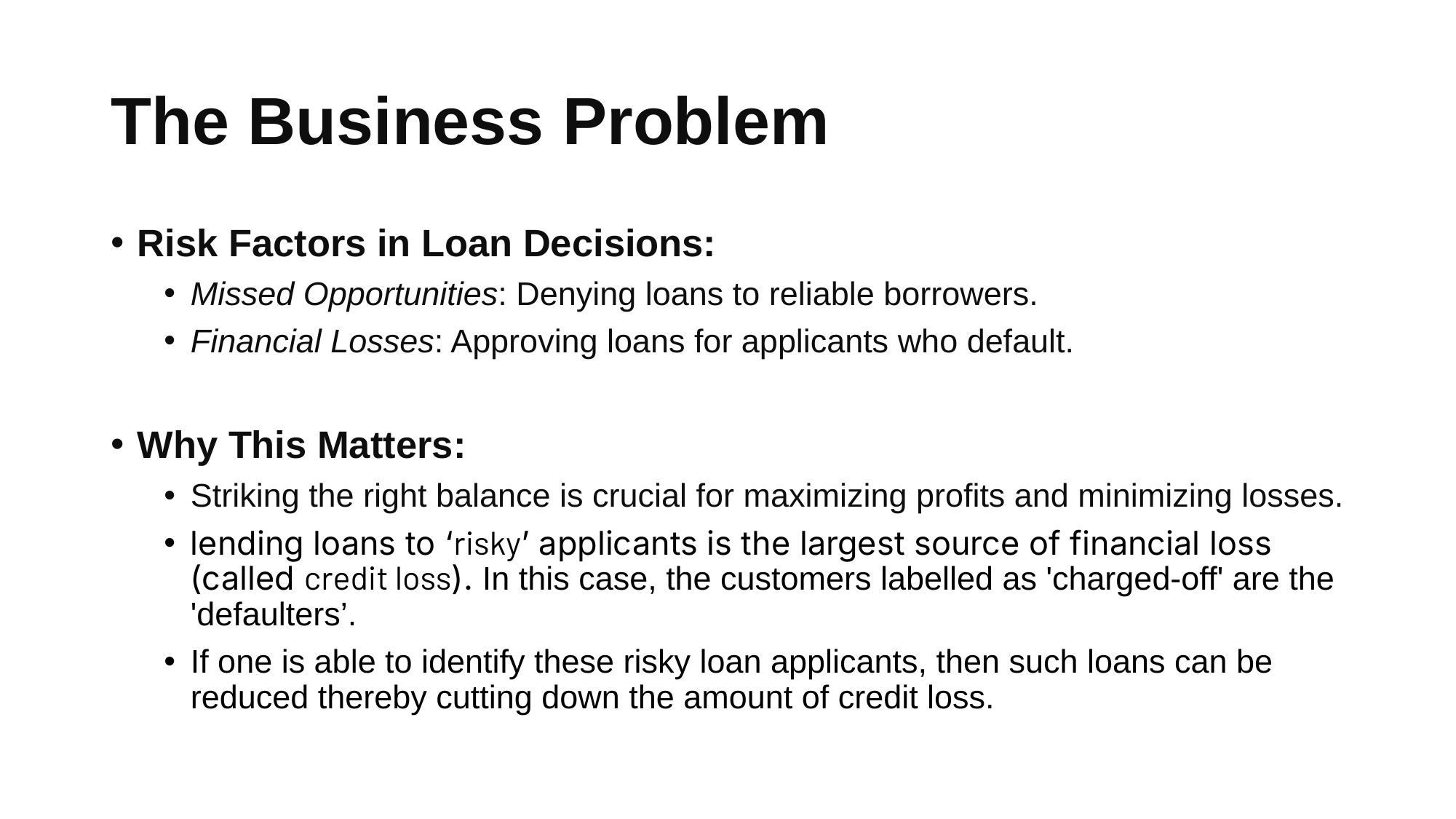

# The Business Problem
Risk Factors in Loan Decisions:
Missed Opportunities: Denying loans to reliable borrowers.
Financial Losses: Approving loans for applicants who default.

Why This Matters:
Striking the right balance is crucial for maximizing profits and minimizing losses.
lending loans to ‘risky’ applicants is the largest source of financial loss (called credit loss). In this case, the customers labelled as 'charged-off' are the 'defaulters’.
If one is able to identify these risky loan applicants, then such loans can be reduced thereby cutting down the amount of credit loss.